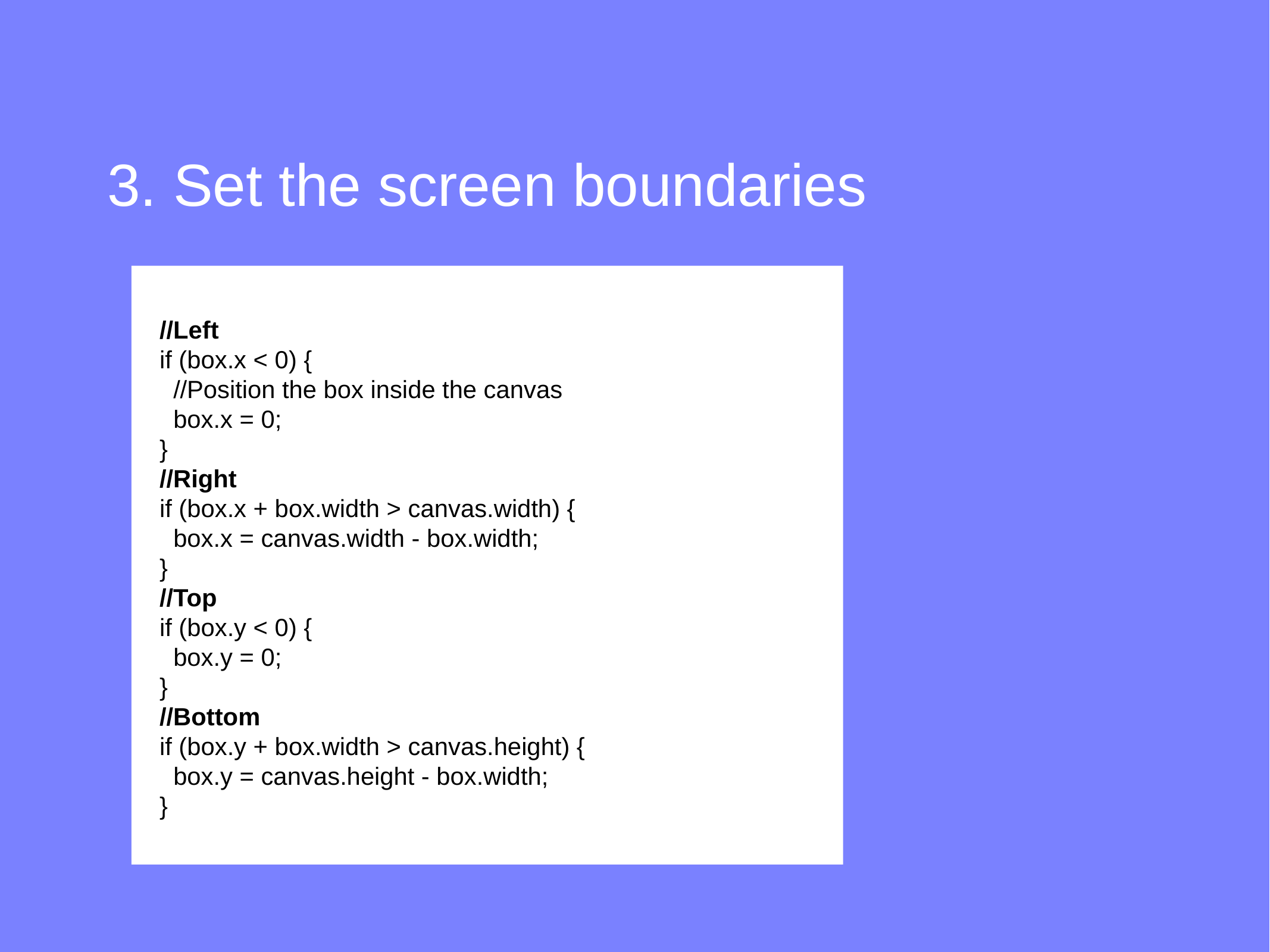

3. Set the screen boundaries

  //Left
  if (box.x < 0) {
    //Position the box inside the canvas
    box.x = 0;
  }
  //Right
  if (box.x + box.width > canvas.width) {
    box.x = canvas.width - box.width;
  }
  //Top
  if (box.y < 0) {
    box.y = 0;
  }
  //Bottom
  if (box.y + box.width > canvas.height) {
    box.y = canvas.height - box.width;
  }